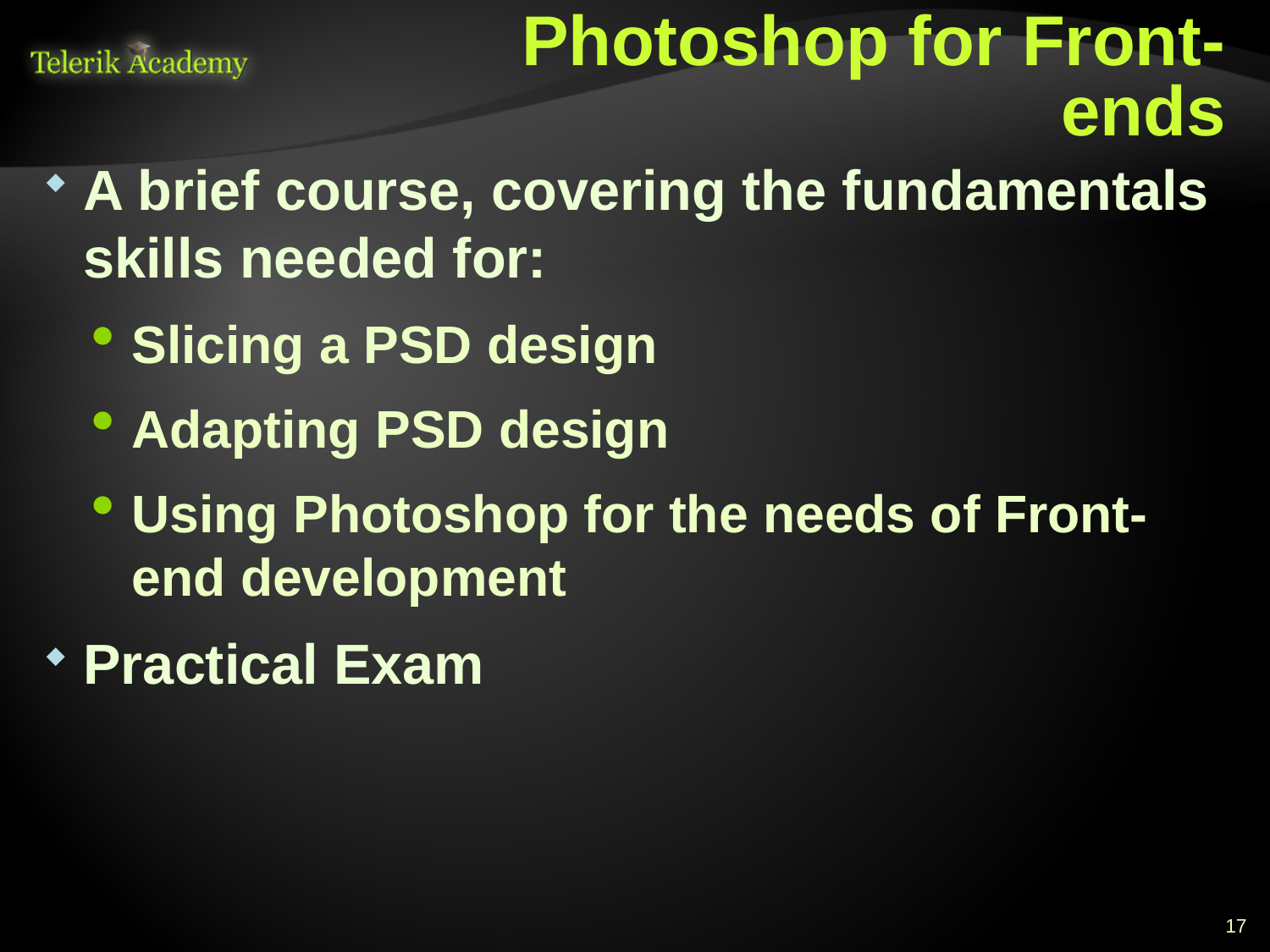

# Photoshop for Front-ends
A brief course, covering the fundamentals skills needed for:
Slicing a PSD design
Adapting PSD design
Using Photoshop for the needs of Front-end development
Practical Exam
17